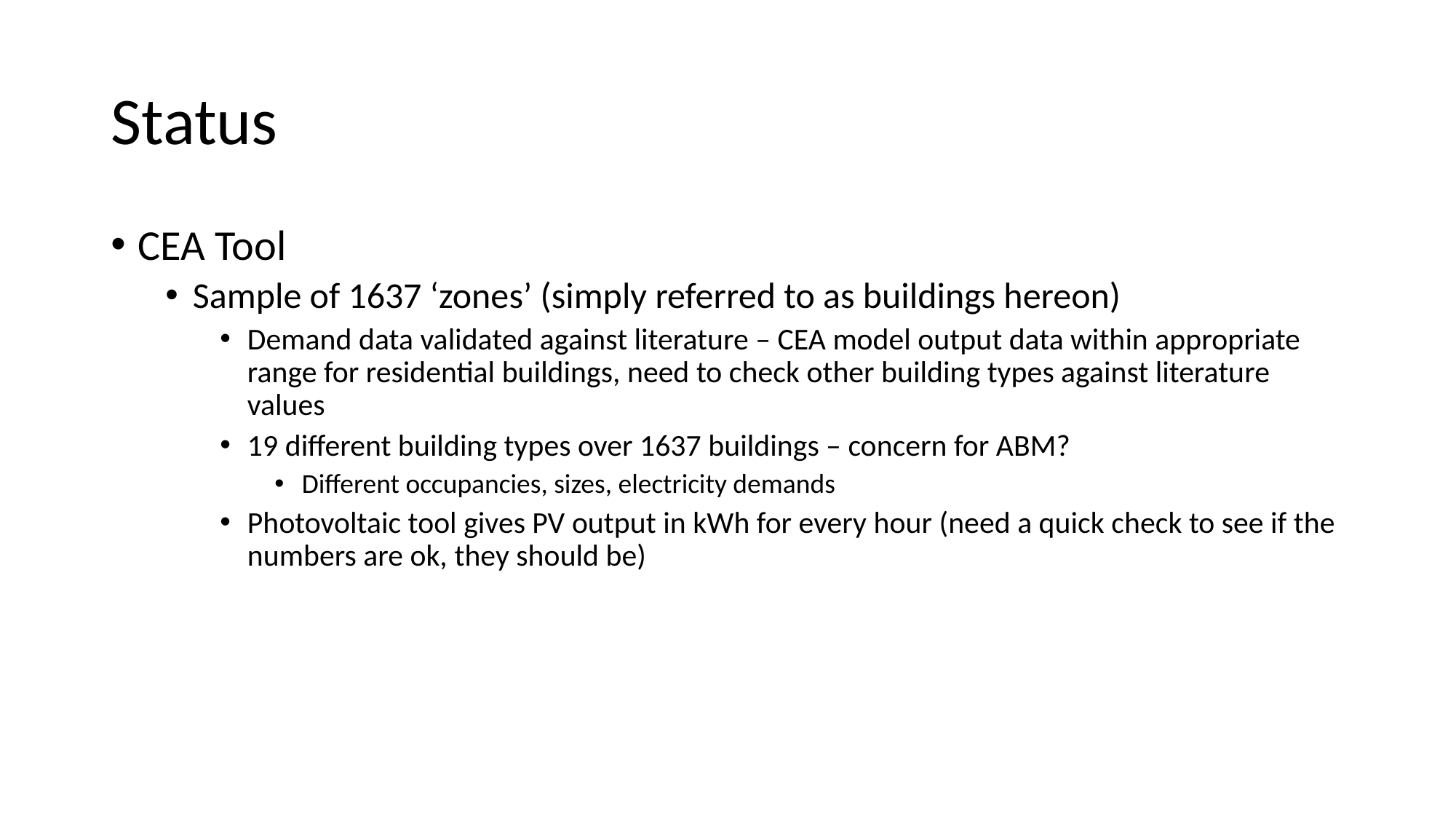

# Status
CEA Tool
Sample of 1637 ‘zones’ (simply referred to as buildings hereon)
Demand data validated against literature – CEA model output data within appropriate range for residential buildings, need to check other building types against literature values
19 different building types over 1637 buildings – concern for ABM?
Different occupancies, sizes, electricity demands
Photovoltaic tool gives PV output in kWh for every hour (need a quick check to see if the numbers are ok, they should be)